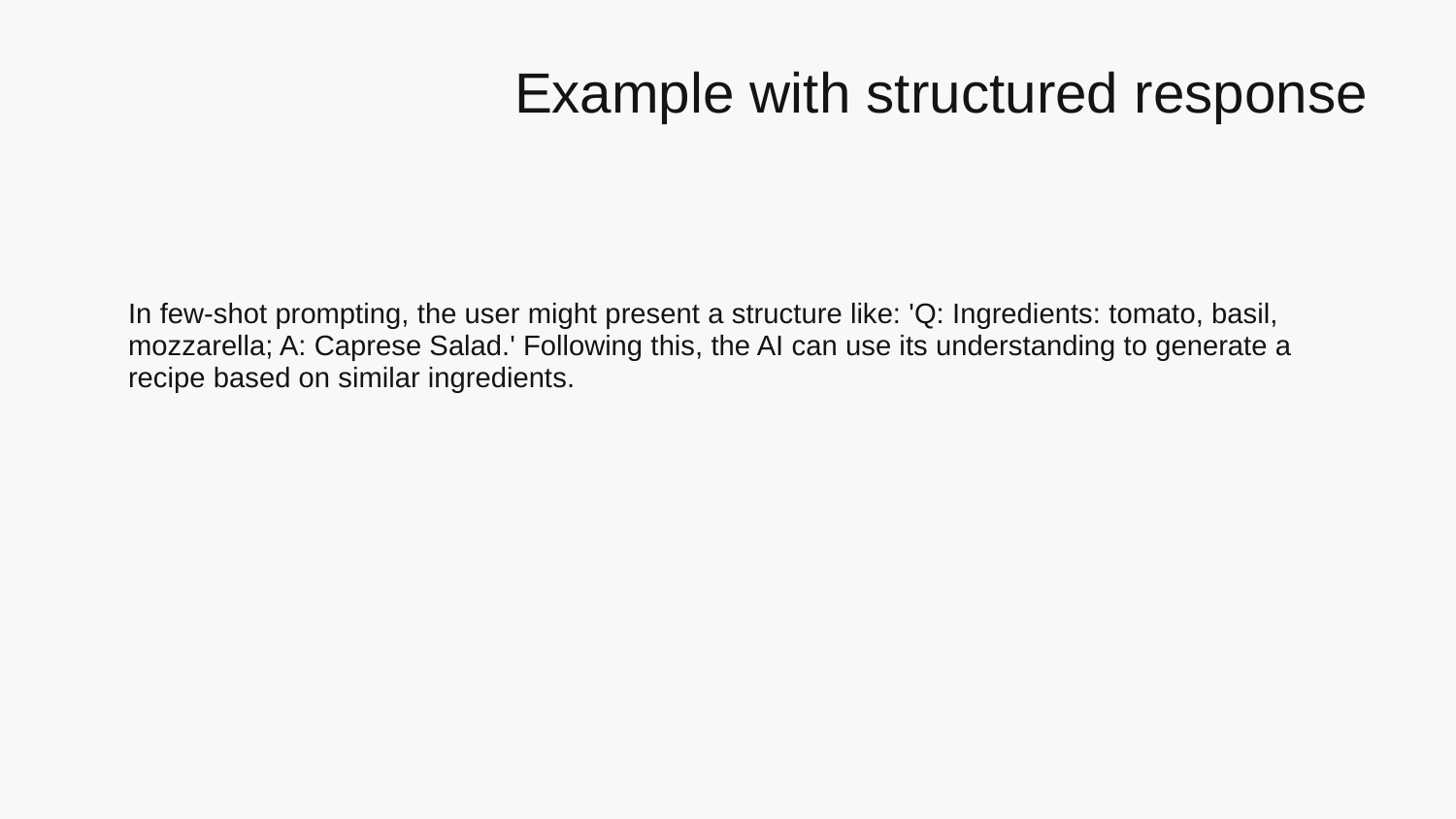

# Example with structured response
In few-shot prompting, the user might present a structure like: 'Q: Ingredients: tomato, basil, mozzarella; A: Caprese Salad.' Following this, the AI can use its understanding to generate a recipe based on similar ingredients.